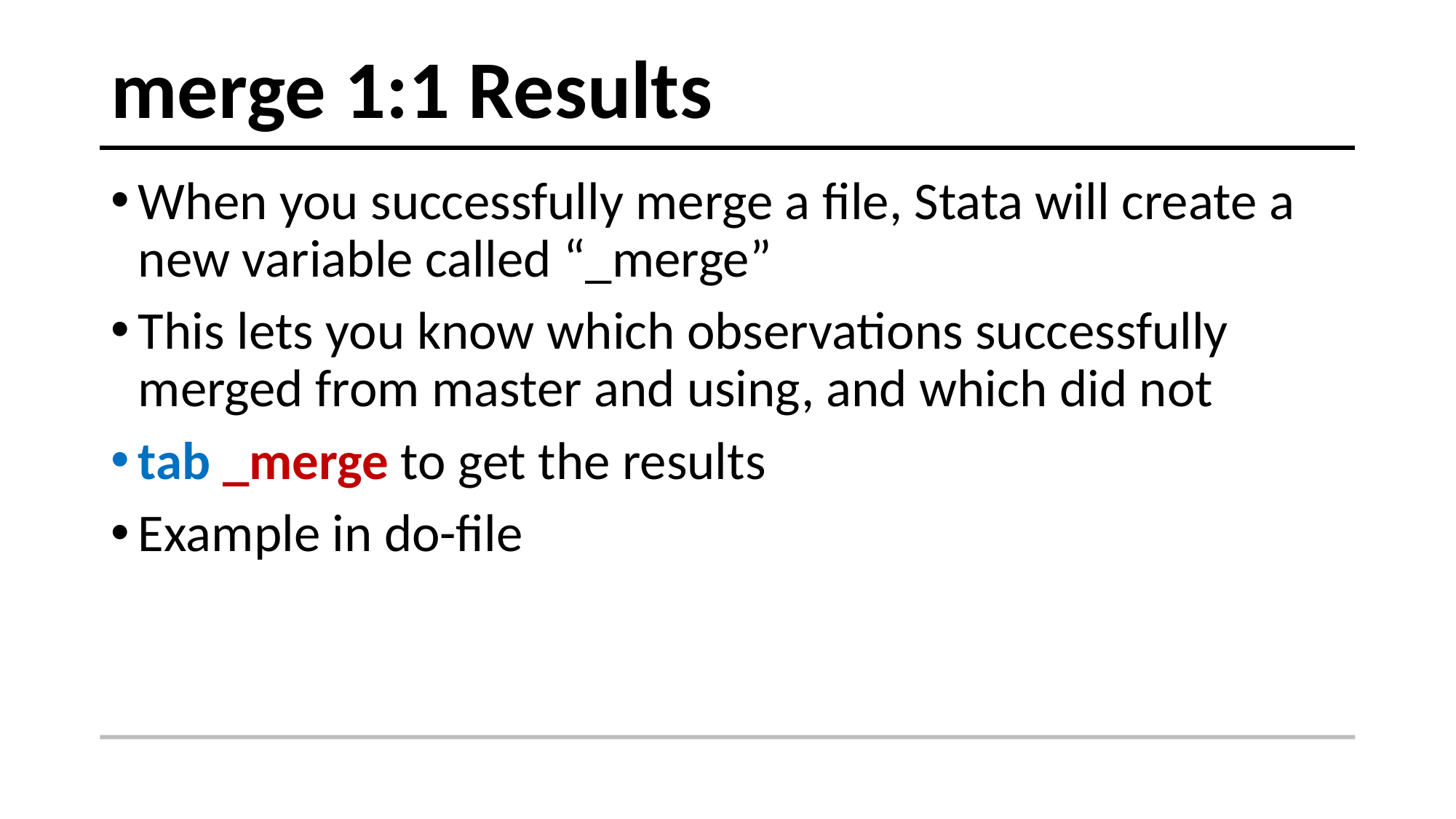

# merge 1:1 Results
When you successfully merge a file, Stata will create a new variable called “_merge”
This lets you know which observations successfully merged from master and using, and which did not
tab _merge to get the results
Example in do-file